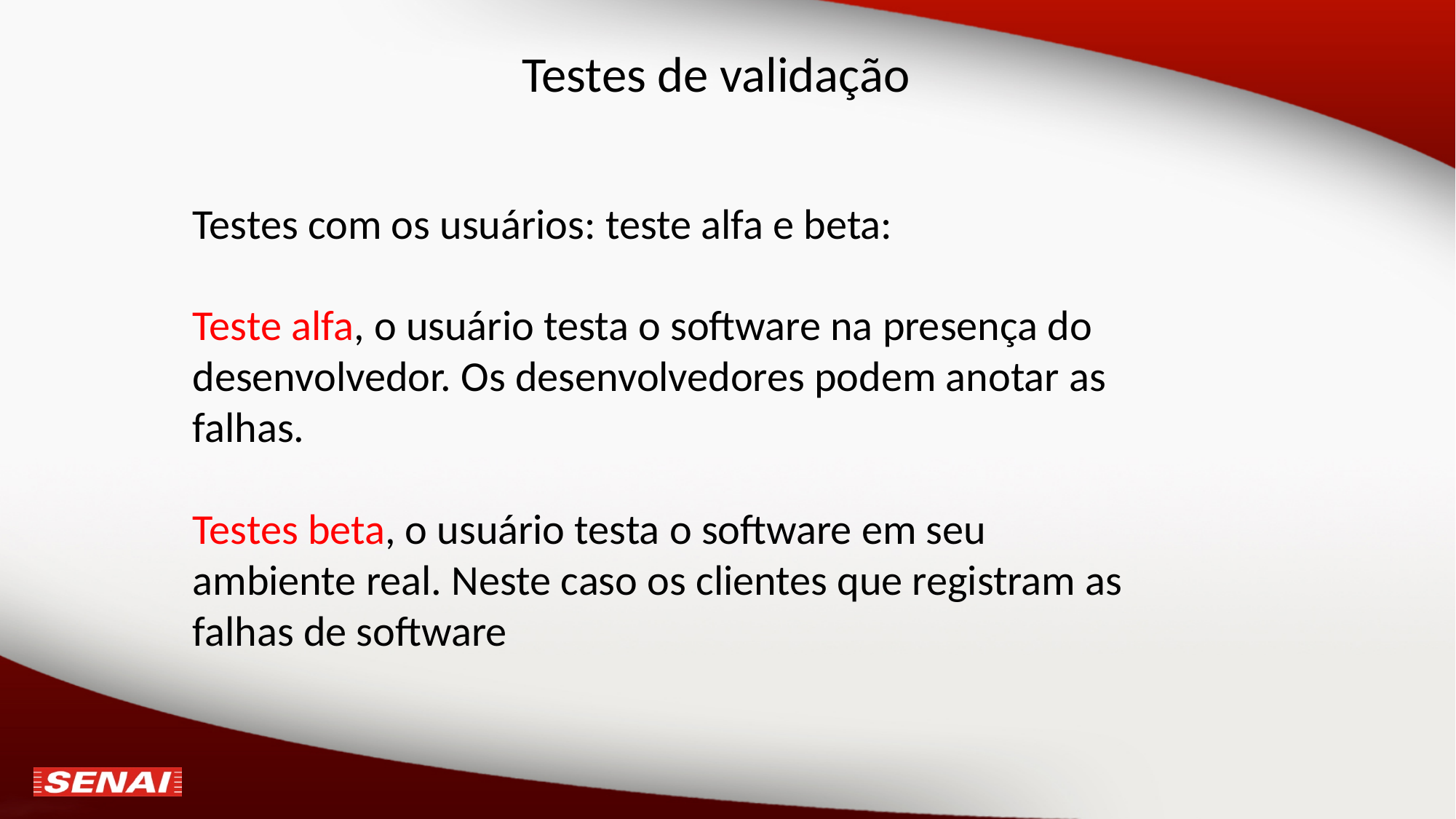

# Testes de validação
Testes com os usuários: teste alfa e beta:

Teste alfa, o usuário testa o software na presença do desenvolvedor. Os desenvolvedores podem anotar as falhas.

Testes beta, o usuário testa o software em seu ambiente real. Neste caso os clientes que registram as falhas de software